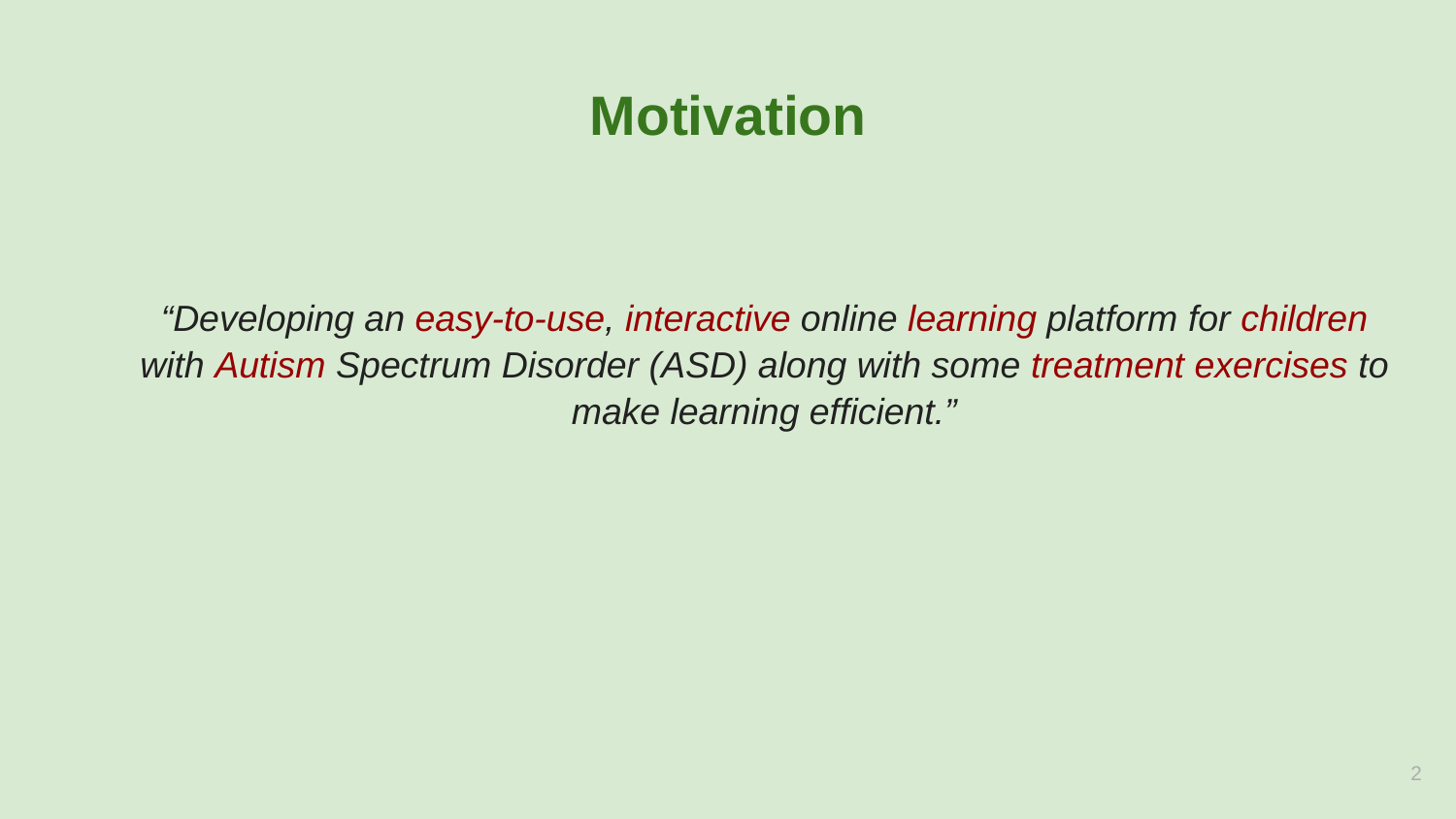

# Motivation
“Developing an easy-to-use, interactive online learning platform for children with Autism Spectrum Disorder (ASD) along with some treatment exercises to make learning efficient.”
2